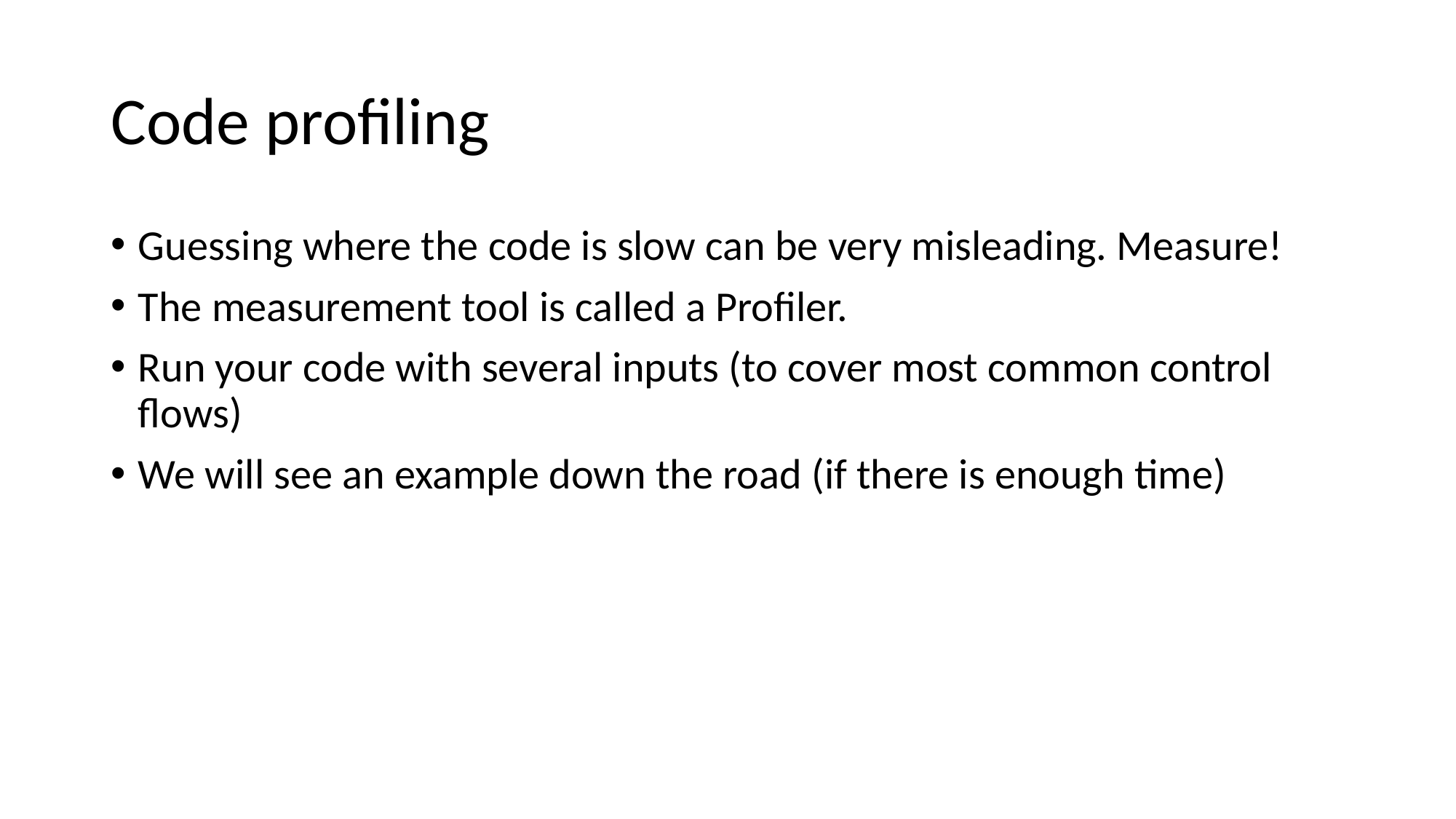

# Code profiling
Guessing where the code is slow can be very misleading. Measure!
The measurement tool is called a Profiler.
Run your code with several inputs (to cover most common control flows)
We will see an example down the road (if there is enough time)